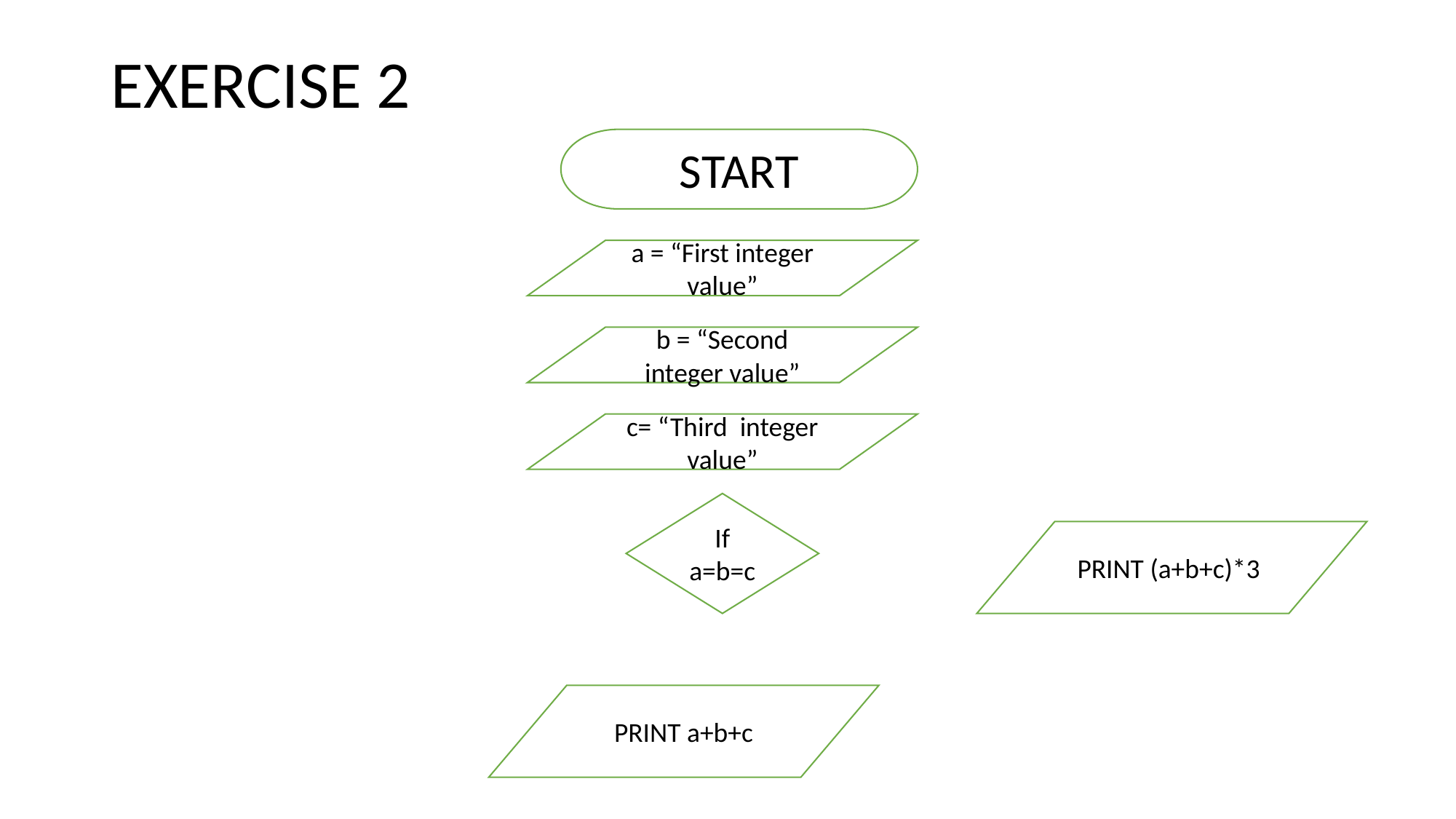

# EXERCISE 2
START
a = “First integer value”
b = “Second integer value”
c= “Third  integer value”
If a=b=c
PRINT (a+b+c)*3
PRINT a+b+c